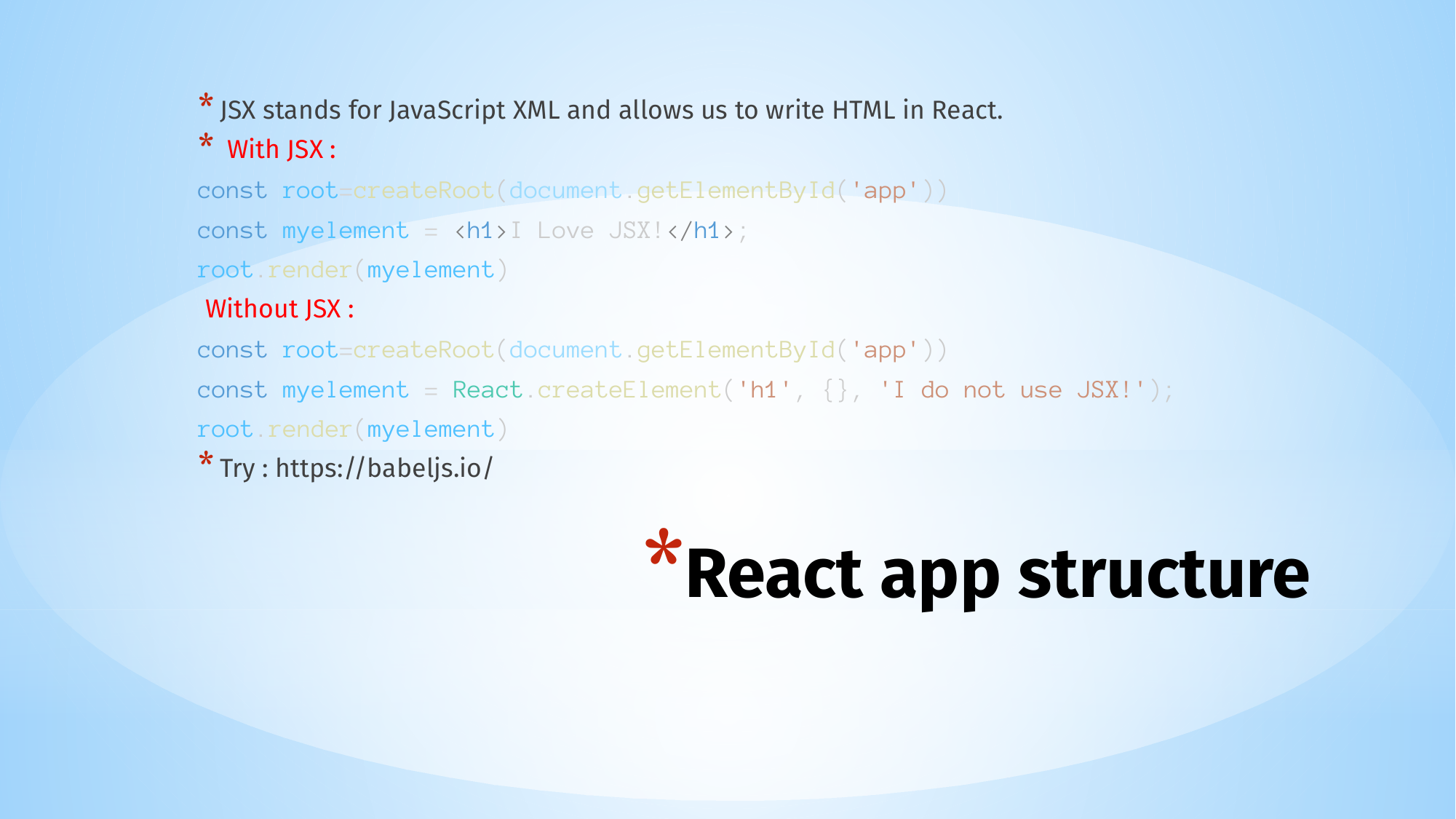

JSX stands for JavaScript XML and allows us to write HTML in React.
 With JSX :
const root=createRoot(document.getElementById('app'))
const myelement = <h1>I Love JSX!</h1>;
root.render(myelement)
 Without JSX :
const root=createRoot(document.getElementById('app'))
const myelement = React.createElement('h1', {}, 'I do not use JSX!');
root.render(myelement)
Try : https://babeljs.io/
# React app structure